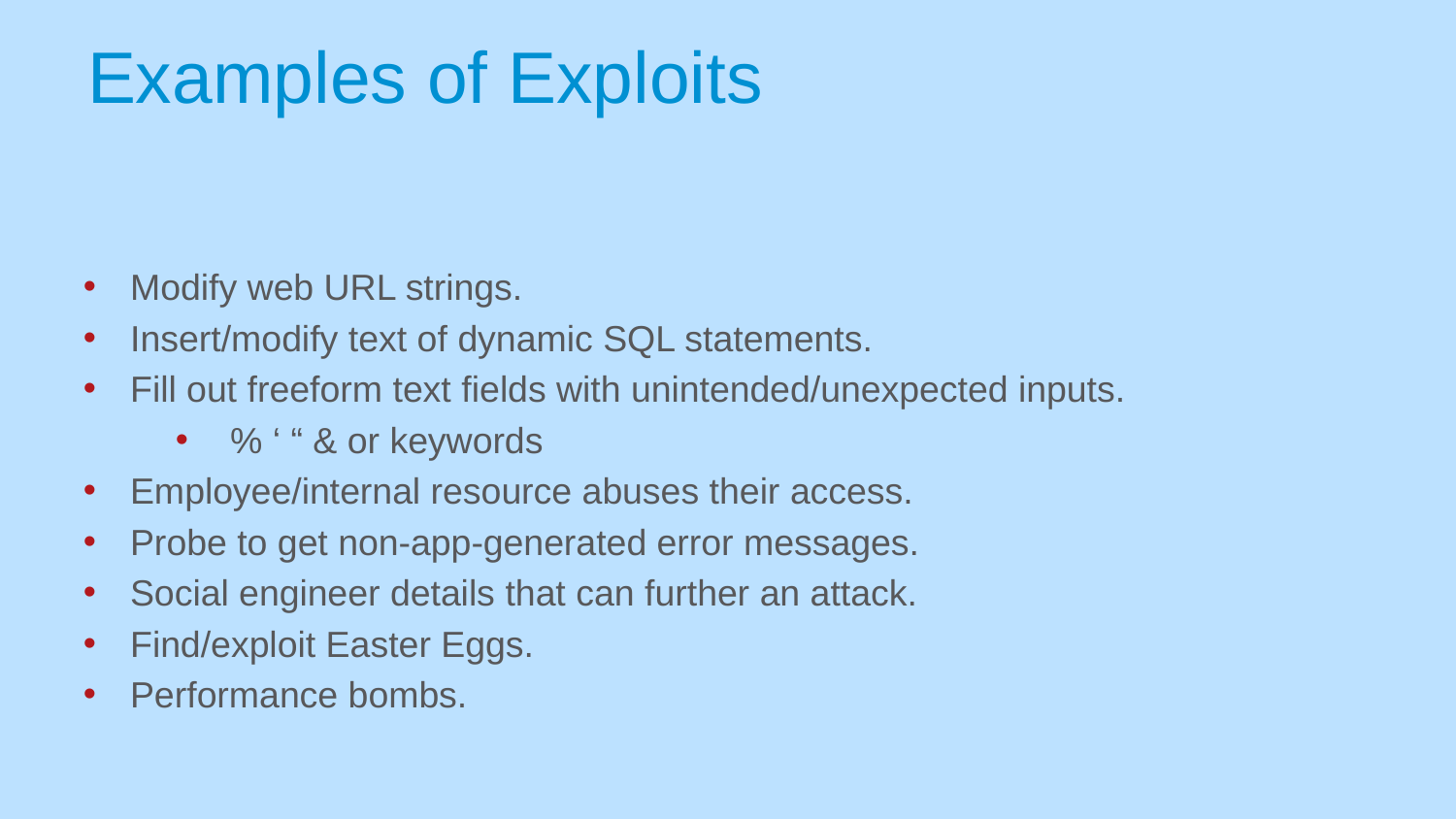

# Examples of Exploits
Modify web URL strings.
Insert/modify text of dynamic SQL statements.
Fill out freeform text fields with unintended/unexpected inputs.
% ‘ “ & or keywords
Employee/internal resource abuses their access.
Probe to get non-app-generated error messages.
Social engineer details that can further an attack.
Find/exploit Easter Eggs.
Performance bombs.